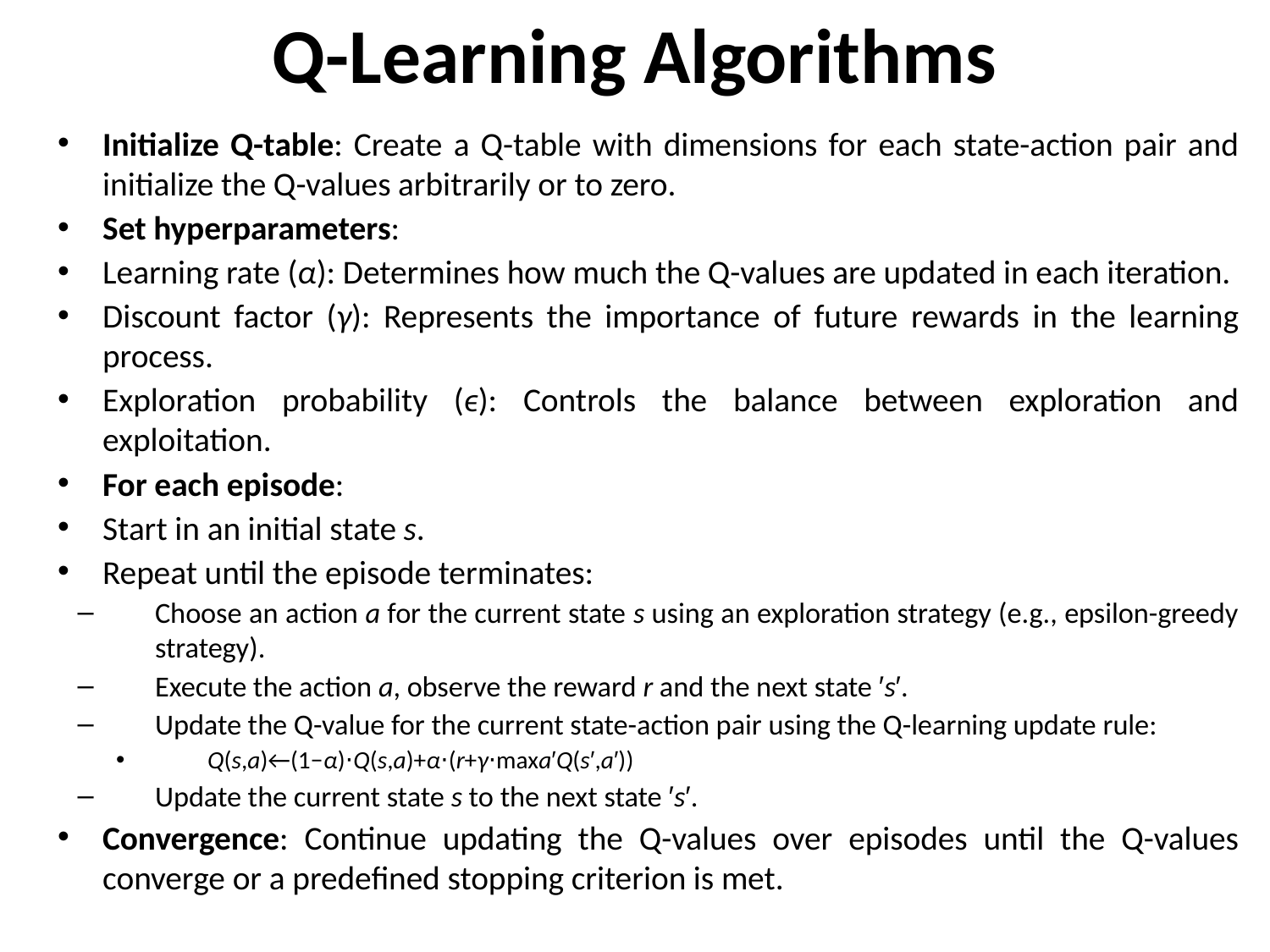

# Q-Learning Algorithms
Initialize Q-table: Create a Q-table with dimensions for each state-action pair and initialize the Q-values arbitrarily or to zero.
Set hyperparameters:
Learning rate (α): Determines how much the Q-values are updated in each iteration.
Discount factor (γ): Represents the importance of future rewards in the learning process.
Exploration probability (ϵ): Controls the balance between exploration and exploitation.
For each episode:
Start in an initial state s.
Repeat until the episode terminates:
Choose an action a for the current state s using an exploration strategy (e.g., epsilon-greedy strategy).
Execute the action a, observe the reward r and the next state ′s′.
Update the Q-value for the current state-action pair using the Q-learning update rule:
Q(s,a)←(1−α)⋅Q(s,a)+α⋅(r+γ⋅maxa′​Q(s′,a′))
Update the current state s to the next state ′s′.
Convergence: Continue updating the Q-values over episodes until the Q-values converge or a predefined stopping criterion is met.